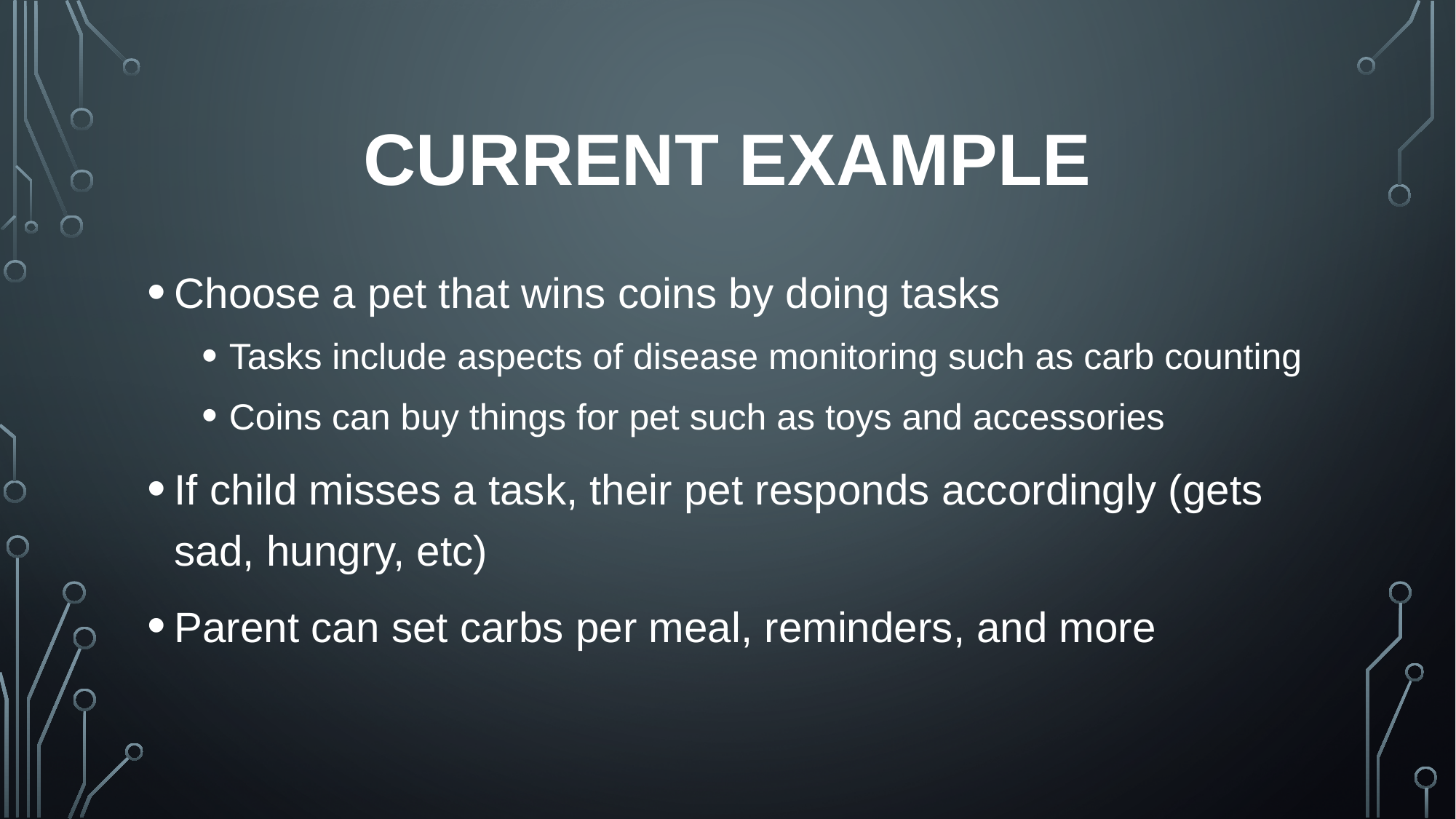

# Current Example
Choose a pet that wins coins by doing tasks
Tasks include aspects of disease monitoring such as carb counting
Coins can buy things for pet such as toys and accessories
If child misses a task, their pet responds accordingly (gets sad, hungry, etc)
Parent can set carbs per meal, reminders, and more